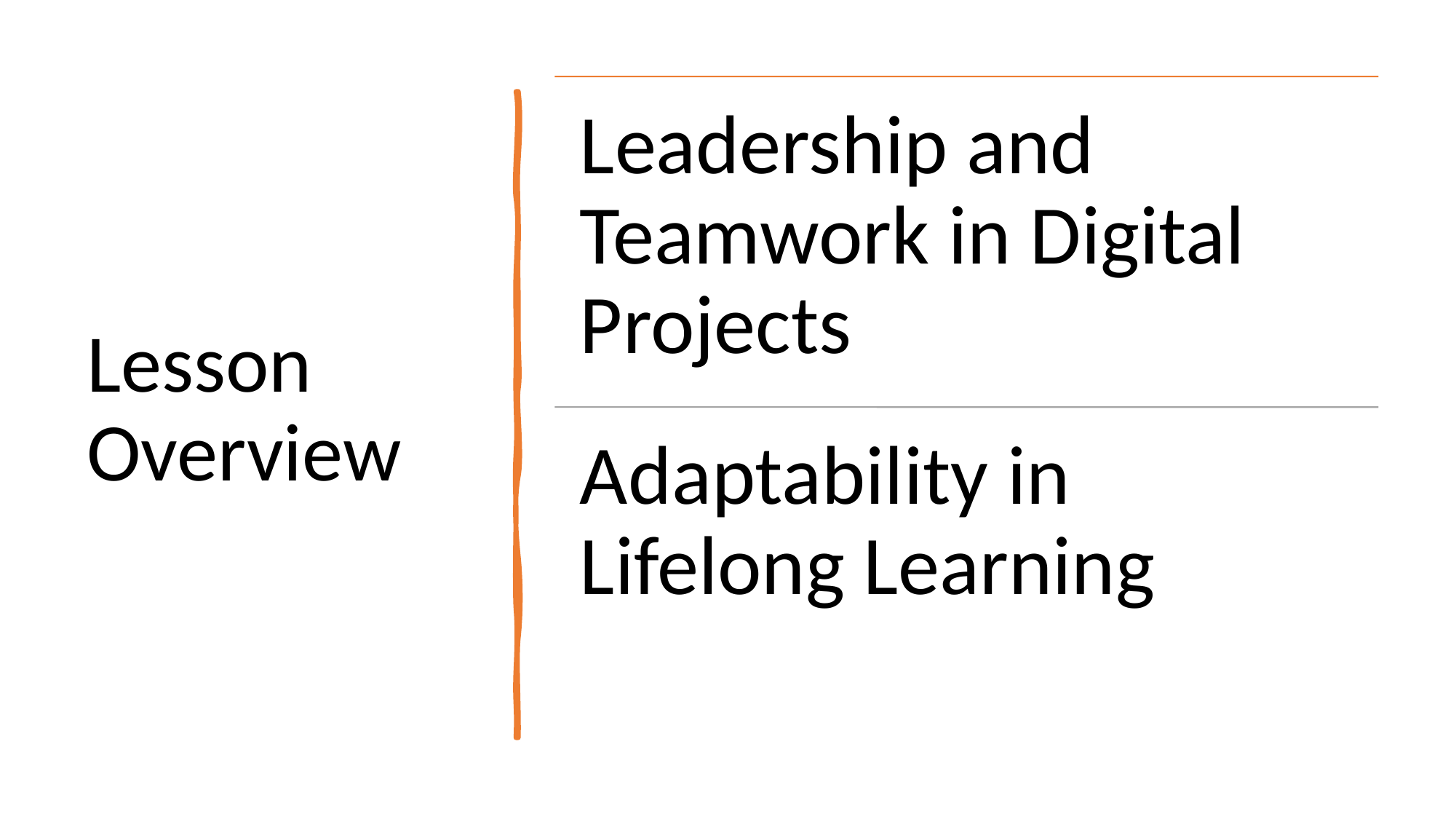

Leadership and Teamwork in Digital Projects
Adaptability in Lifelong Learning
# Lesson Overview